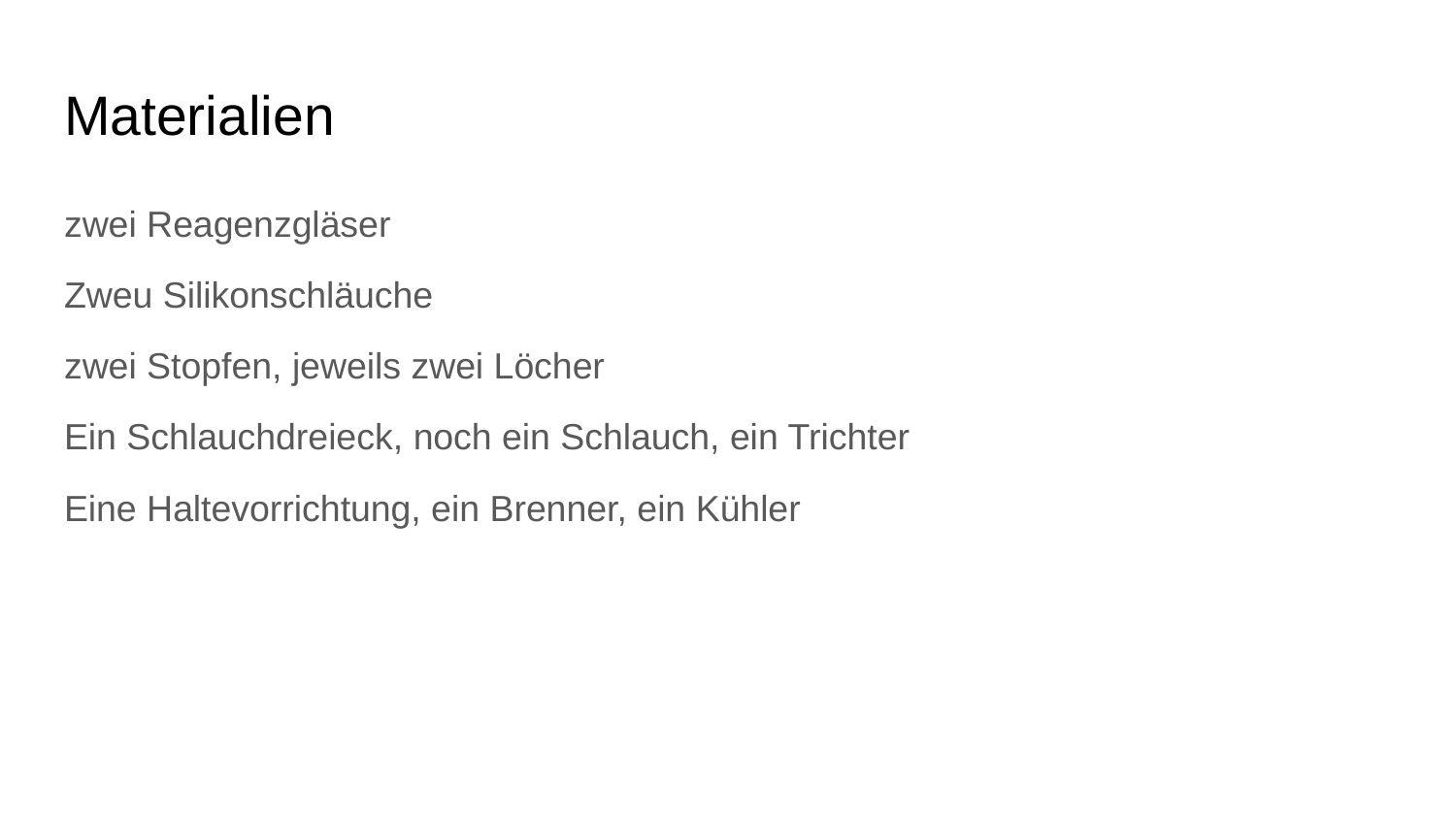

# Materialien
zwei Reagenzgläser
Zweu Silikonschläuche
zwei Stopfen, jeweils zwei Löcher
Ein Schlauchdreieck, noch ein Schlauch, ein Trichter
Eine Haltevorrichtung, ein Brenner, ein Kühler